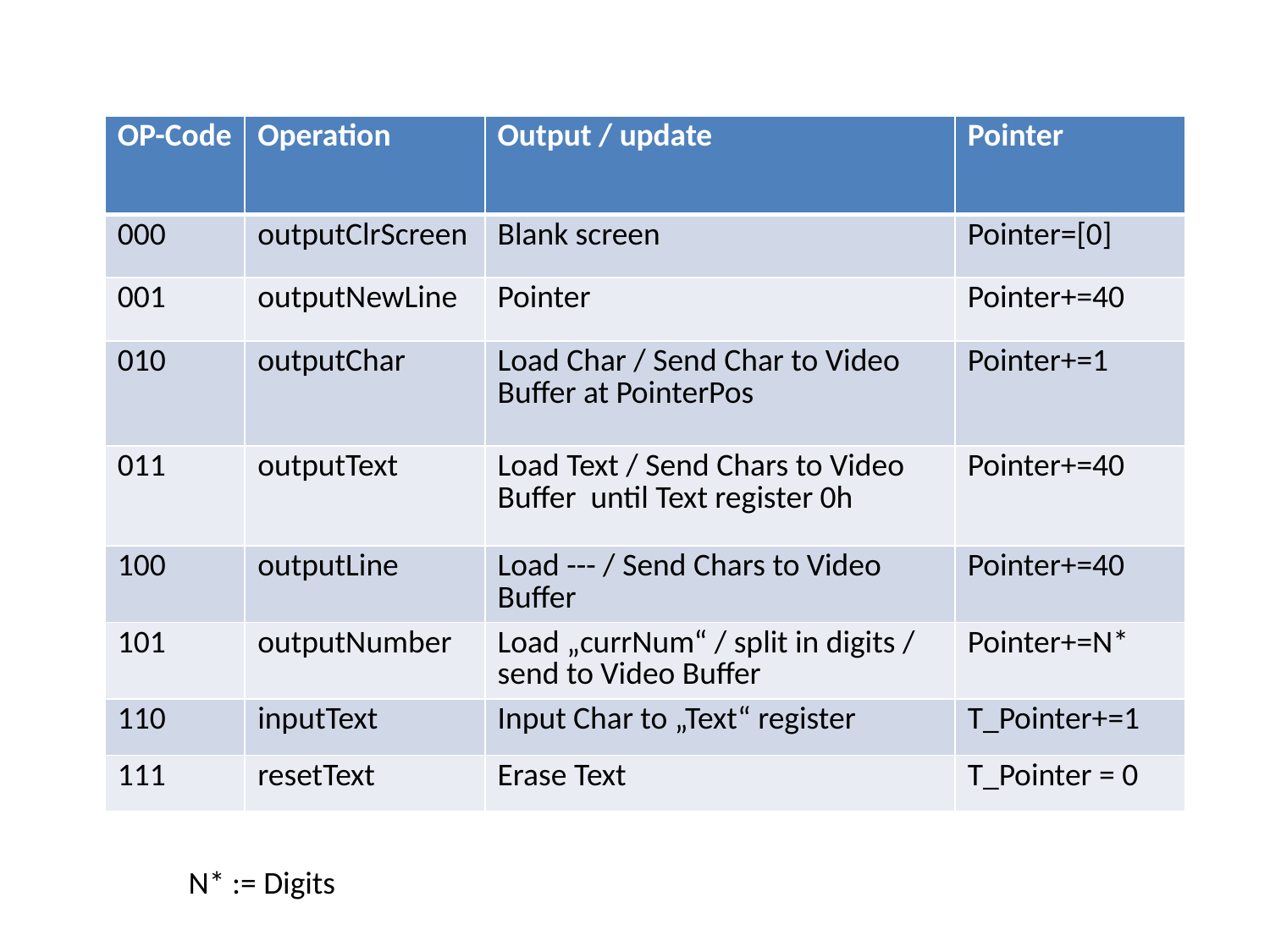

| OP-Code | Operation | Output / update | Pointer |
| --- | --- | --- | --- |
| 000 | outputClrScreen | Blank screen | Pointer=[0] |
| 001 | outputNewLine | Pointer | Pointer+=40 |
| 010 | outputChar | Load Char / Send Char to Video Buffer at PointerPos | Pointer+=1 |
| 011 | outputText | Load Text / Send Chars to Video Buffer until Text register 0h | Pointer+=40 |
| 100 | outputLine | Load --- / Send Chars to Video Buffer | Pointer+=40 |
| 101 | outputNumber | Load „currNum“ / split in digits / send to Video Buffer | Pointer+=N\* |
| 110 | inputText | Input Char to „Text“ register | T\_Pointer+=1 |
| 111 | resetText | Erase Text | T\_Pointer = 0 |
N* := Digits